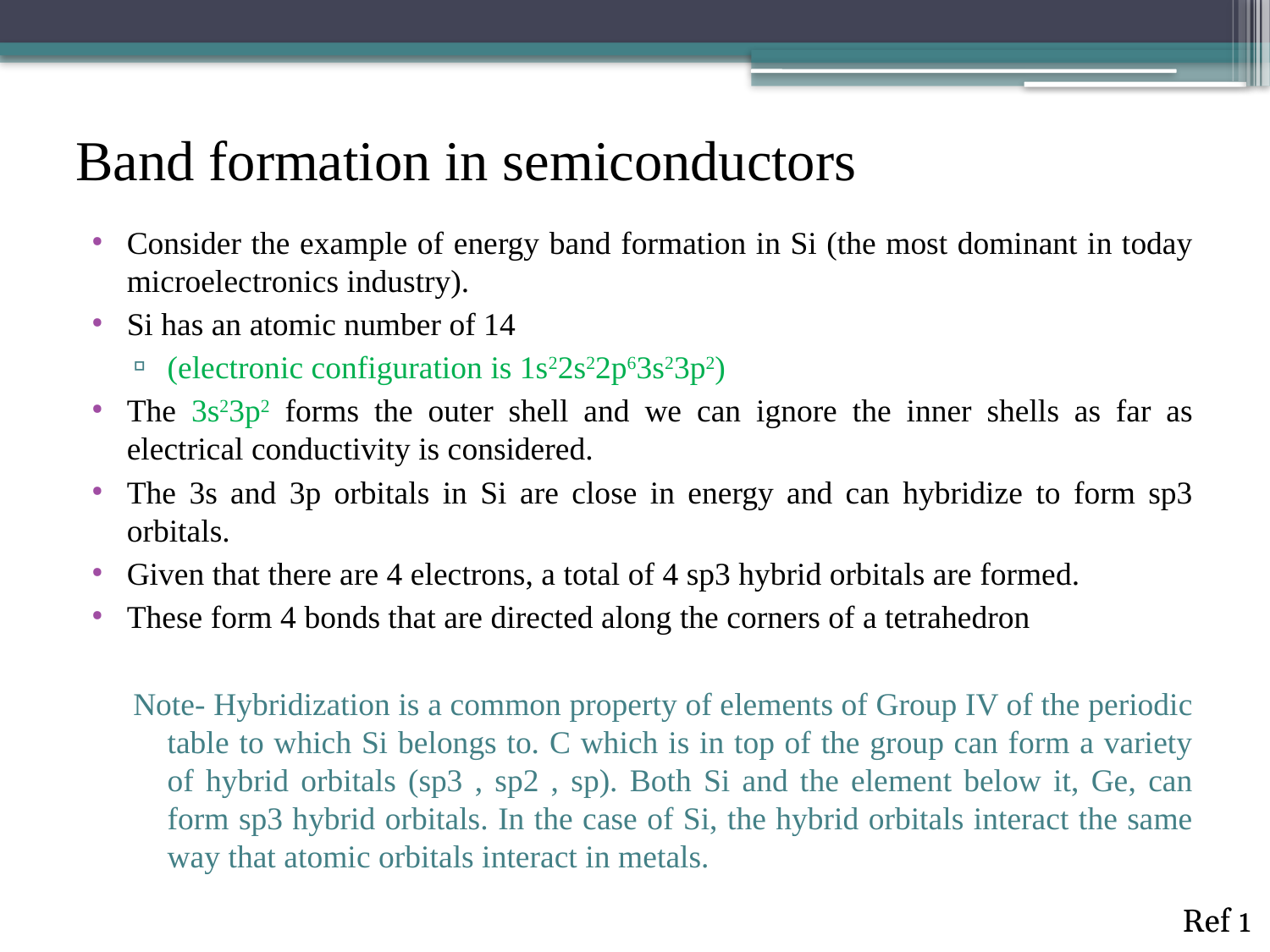

# Band formation in semiconductors
Consider the example of energy band formation in Si (the most dominant in today microelectronics industry).
Si has an atomic number of 14
(electronic configuration is 1s22s22p63s23p2)
The 3s23p2 forms the outer shell and we can ignore the inner shells as far as electrical conductivity is considered.
The 3s and 3p orbitals in Si are close in energy and can hybridize to form sp3 orbitals.
Given that there are 4 electrons, a total of 4 sp3 hybrid orbitals are formed.
These form 4 bonds that are directed along the corners of a tetrahedron

Note- Hybridization is a common property of elements of Group IV of the periodic table to which Si belongs to. C which is in top of the group can form a variety of hybrid orbitals (sp3 , sp2 , sp). Both Si and the element below it, Ge, can form sp3 hybrid orbitals. In the case of Si, the hybrid orbitals interact the same way that atomic orbitals interact in metals.

Ref 1